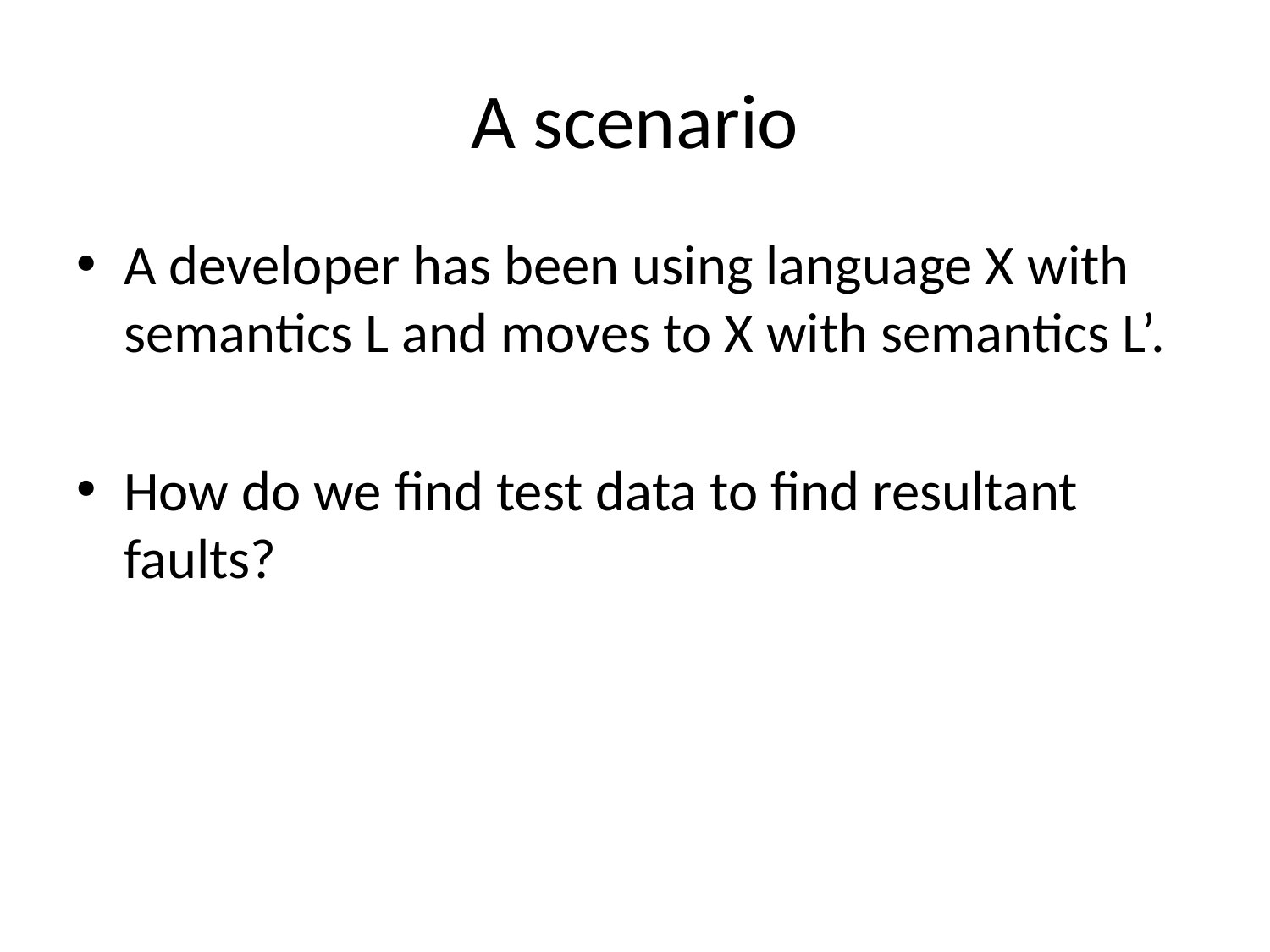

# A scenario
A developer has been using language X with semantics L and moves to X with semantics L’.

How do we find test data to find resultant faults?